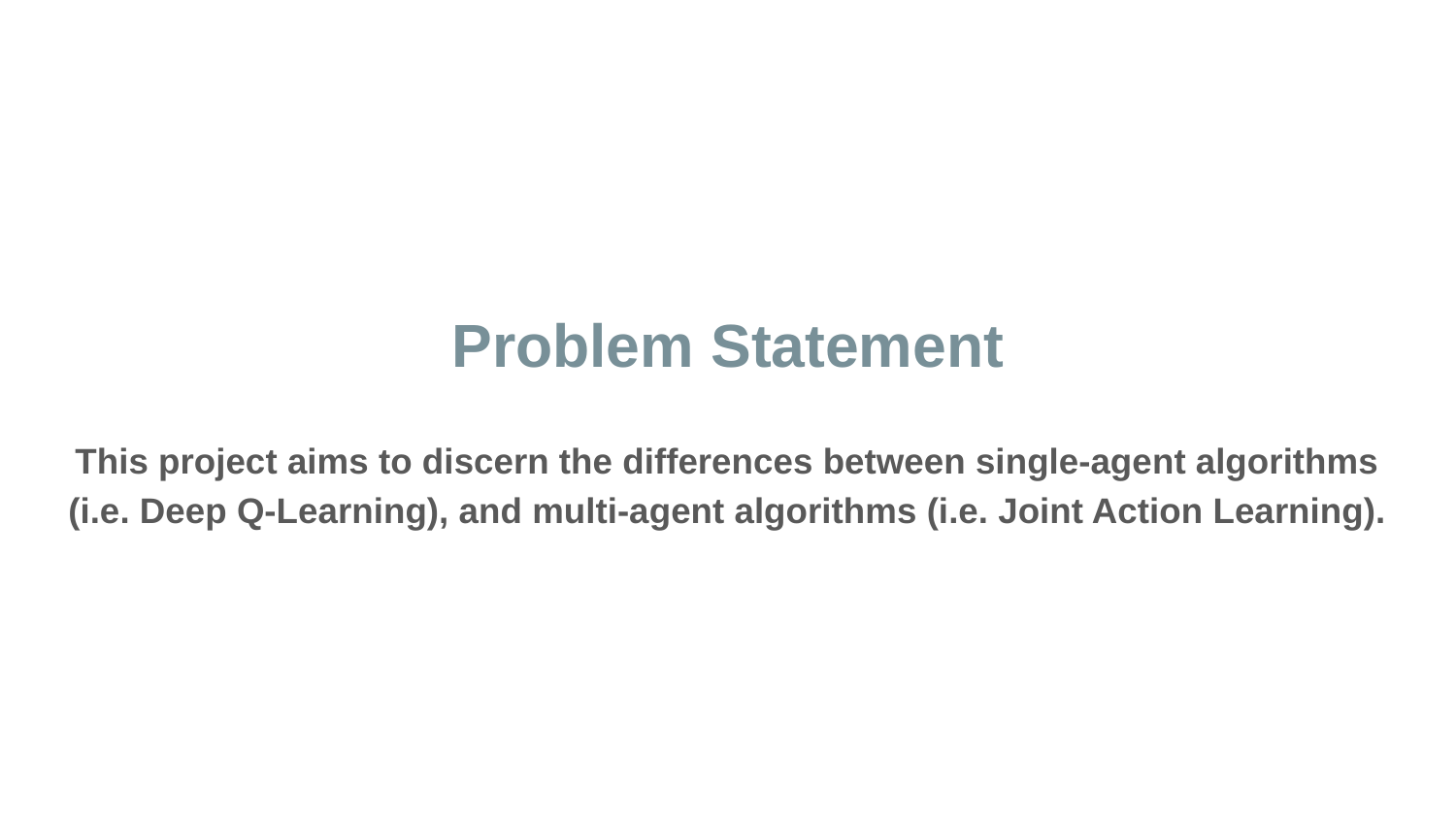

Problem Statement
# This project aims to discern the differences between single-agent algorithms (i.e. Deep Q-Learning), and multi-agent algorithms (i.e. Joint Action Learning).